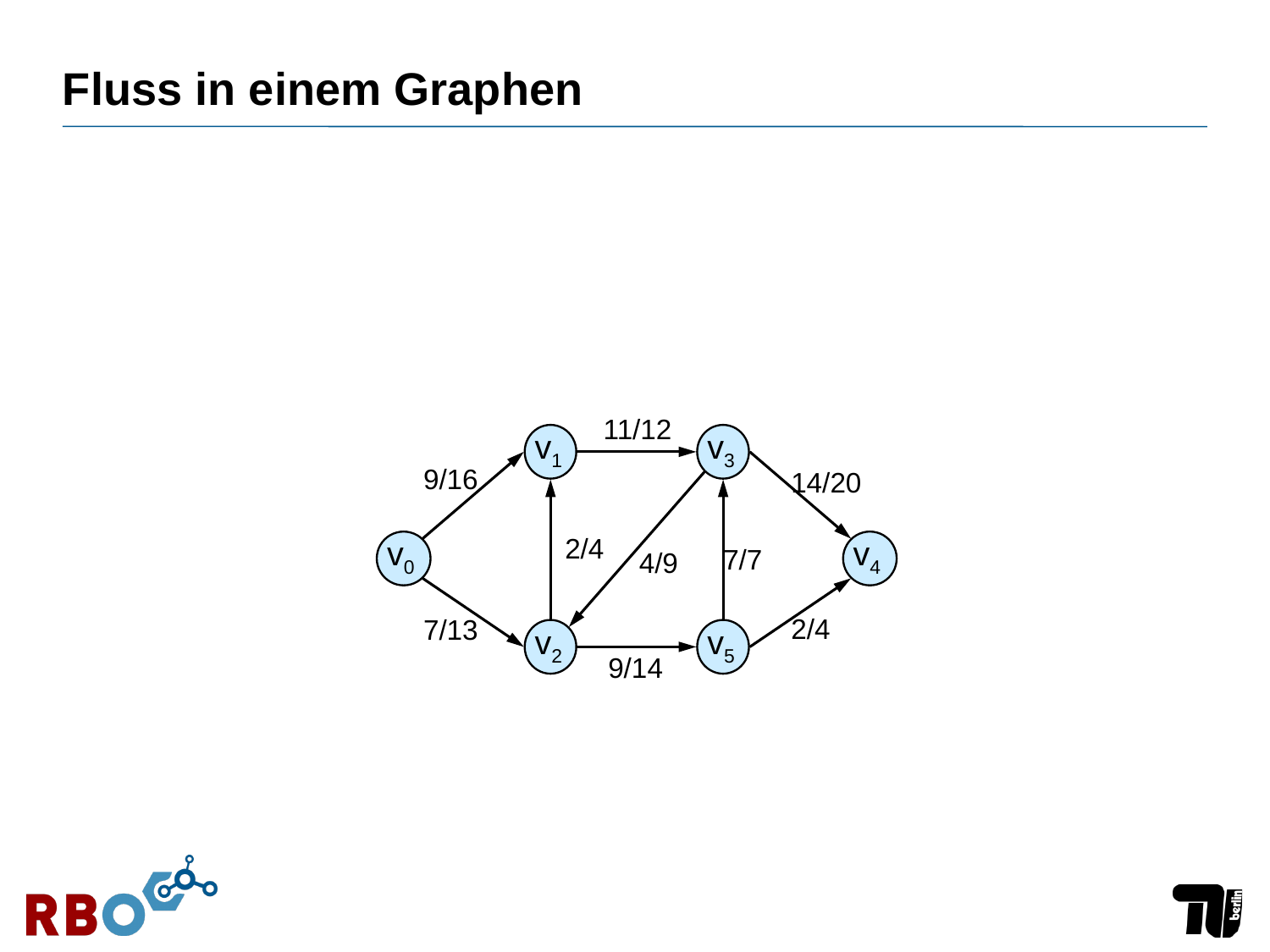

# Fluss in einem Graphen
11/12

v1

v3

9/16
14/20
2/4

v0

v4

7/7
4/9
2/4
7/13

v2

v5

9/14